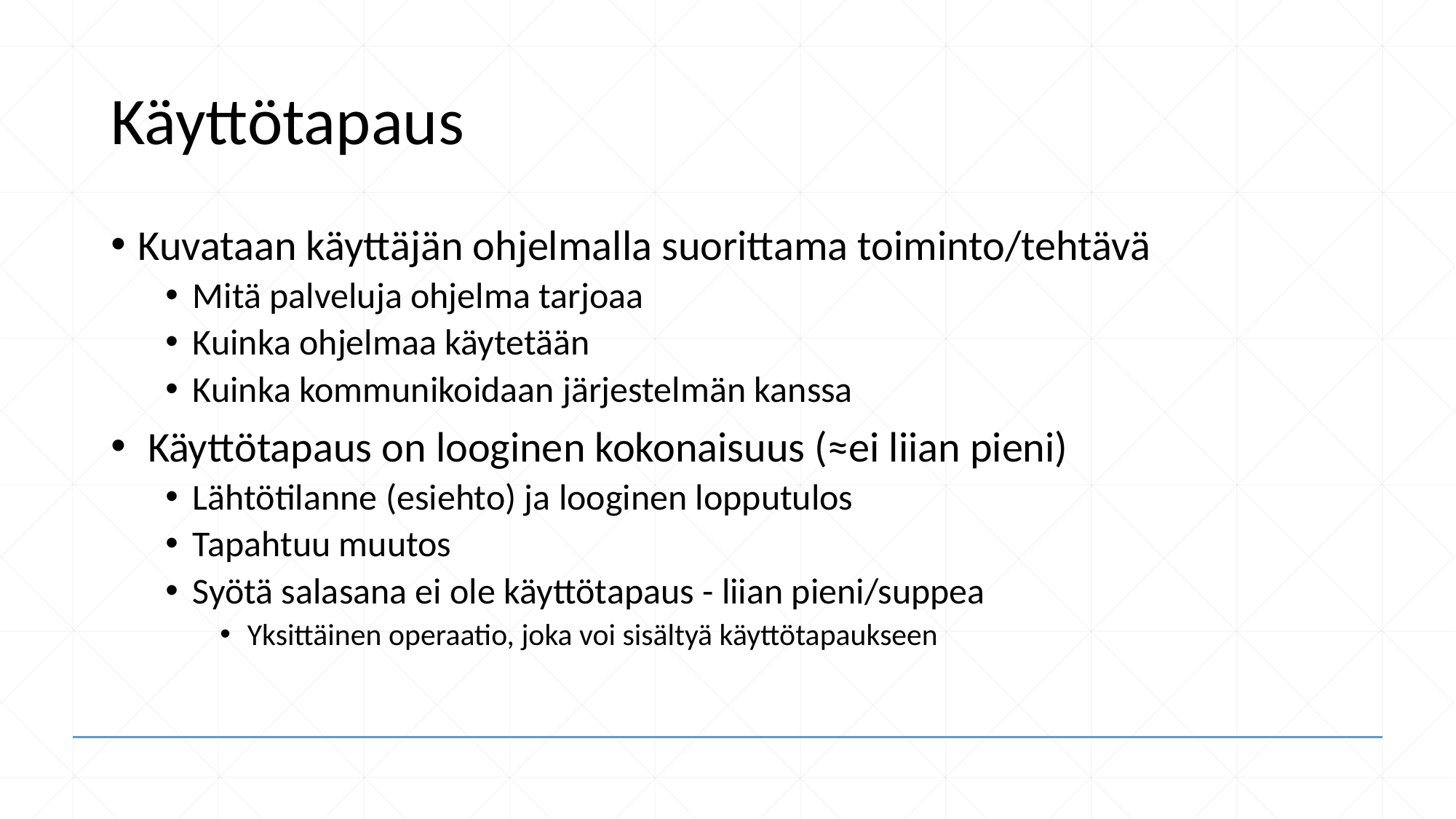

# Käyttötapaus
Kuvataan käyttäjän ohjelmalla suorittama toiminto/tehtävä
Mitä palveluja ohjelma tarjoaa
Kuinka ohjelmaa käytetään
Kuinka kommunikoidaan järjestelmän kanssa
 Käyttötapaus on looginen kokonaisuus (≈ei liian pieni)
Lähtötilanne (esiehto) ja looginen lopputulos
Tapahtuu muutos
Syötä salasana ei ole käyttötapaus - liian pieni/suppea
Yksittäinen operaatio, joka voi sisältyä käyttötapaukseen